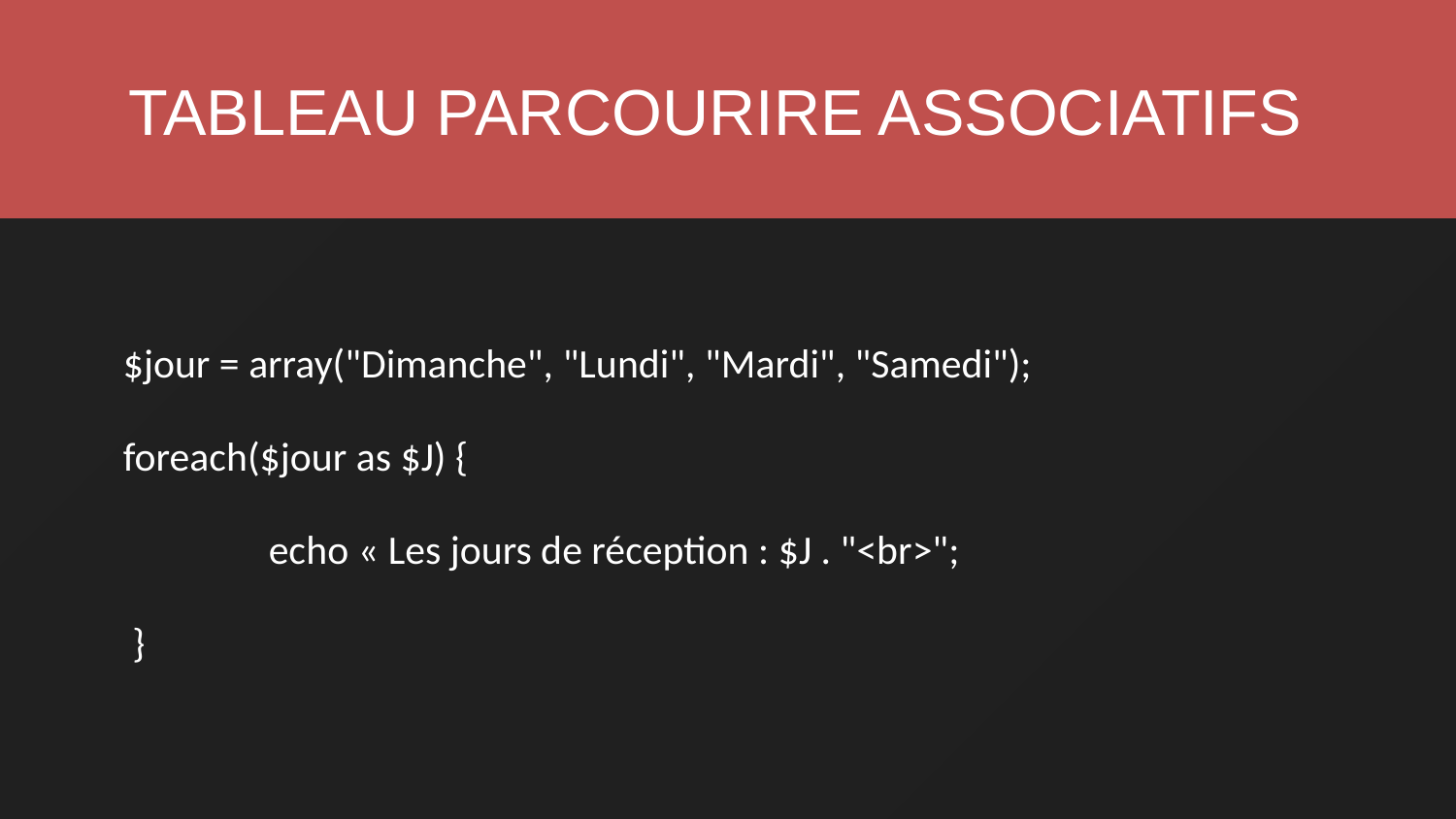

TABLEAU PARCOURIRE ASSOCIATIFS
$jour = array("Dimanche", "Lundi", "Mardi", "Samedi");
foreach($jour as $J) {
	echo « Les jours de réception : $J . "<br>";
 }